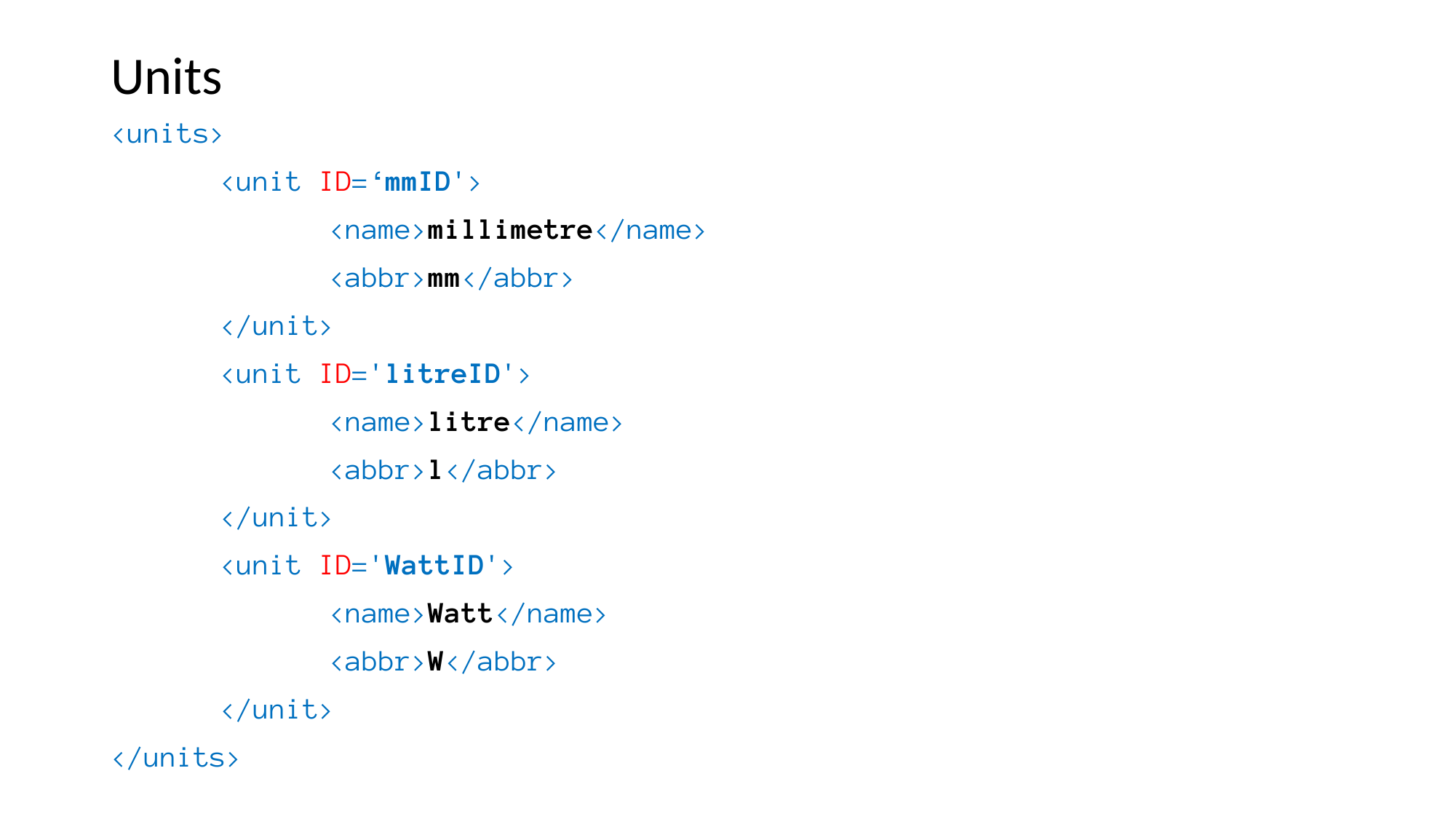

# Units
<units>
	<unit ID=‘mmID'>
		<name>millimetre</name>
		<abbr>mm</abbr>
	</unit>
	<unit ID='litreID'>
		<name>litre</name>
		<abbr>l</abbr>
	</unit>
	<unit ID='WattID'>
		<name>Watt</name>
		<abbr>W</abbr>
	</unit>
</units>